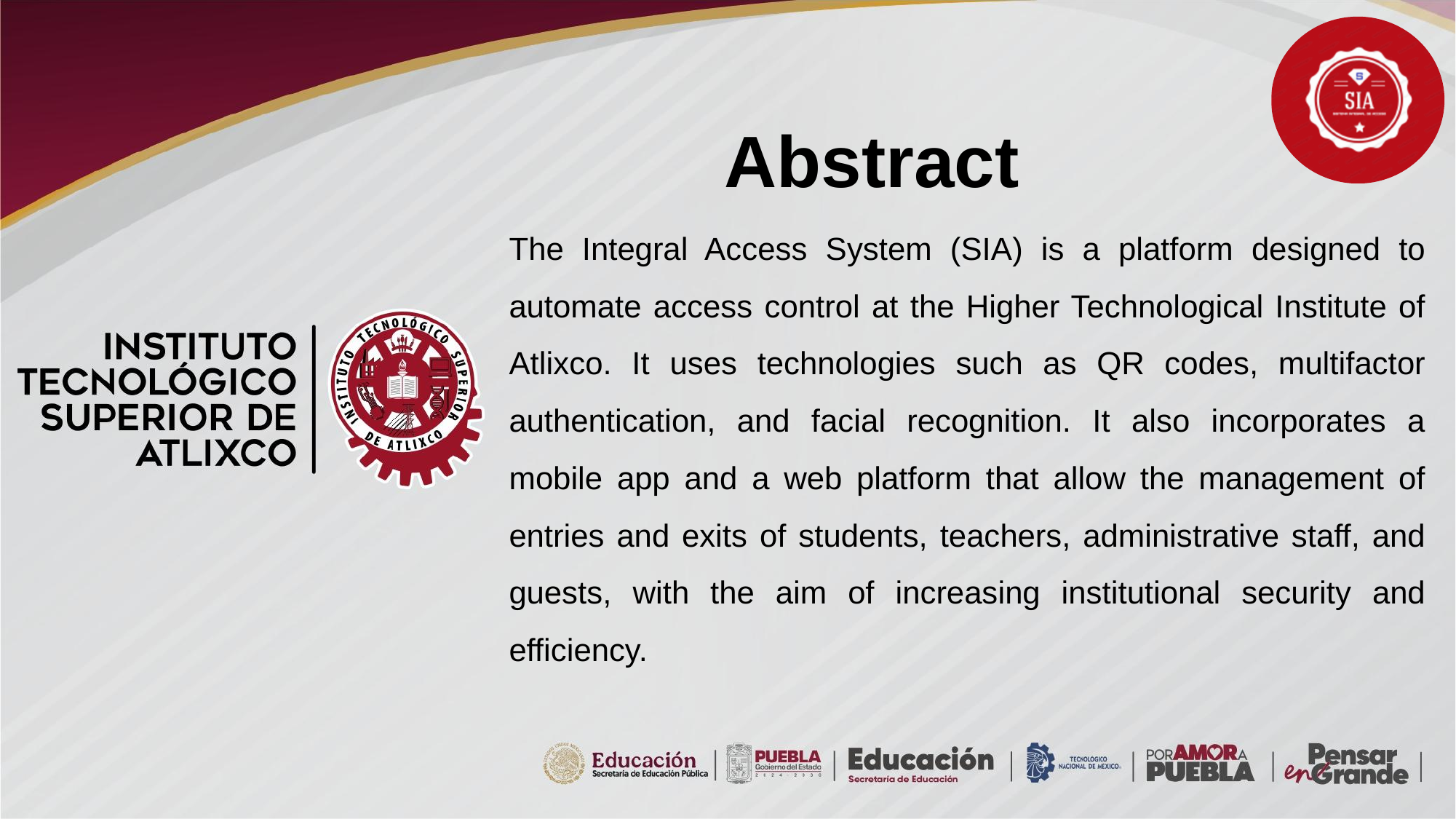

Abstract

The Integral Access System (SIA) is a platform designed to automate access control at the Higher Technological Institute of Atlixco. It uses technologies such as QR codes, multifactor authentication, and facial recognition. It also incorporates a mobile app and a web platform that allow the management of entries and exits of students, teachers, administrative staff, and guests, with the aim of increasing institutional security and efficiency.